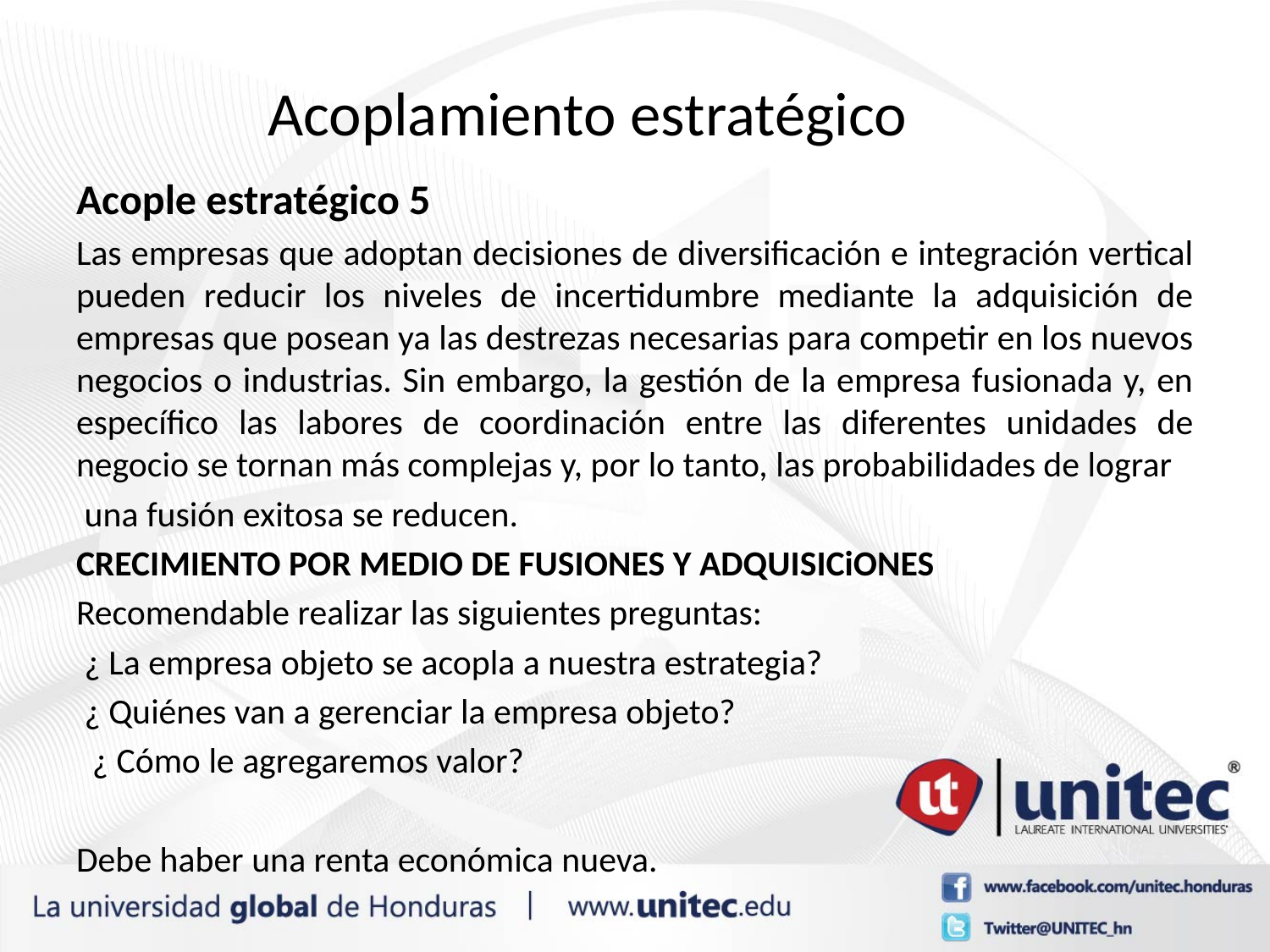

# Acoplamiento estratégico
Acople estratégico 5
Las empresas que adoptan decisiones de diversificación e integración vertical pueden reducir los niveles de incertidumbre mediante la adquisición de empresas que posean ya las destrezas necesarias para competir en los nuevos negocios o industrias. Sin embargo, la gestión de la empresa fusionada y, en específico las labores de coordinación entre las diferentes unidades de negocio se tornan más complejas y, por lo tanto, las probabilidades de lograr
 una fusión exitosa se reducen.
CRECIMIENTO POR MEDIO DE FUSIONES Y ADQUISICiONES
Recomendable realizar las siguientes preguntas:
 ¿ La empresa objeto se acopla a nuestra estrategia?
 ¿ Quiénes van a gerenciar la empresa objeto?
  ¿ Cómo le agregaremos valor?

Debe haber una renta económica nueva.